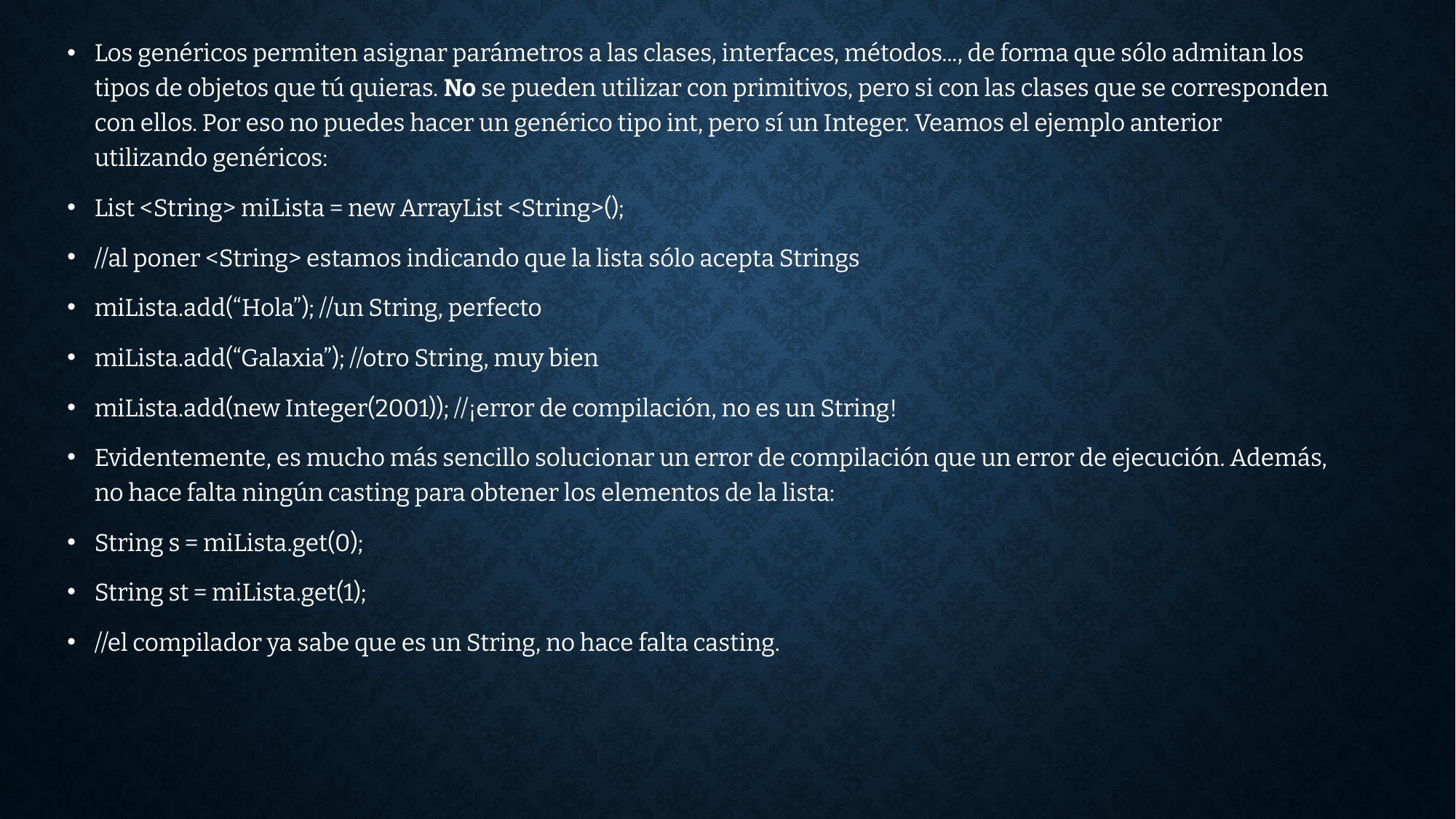

Los genéricos permiten asignar parámetros a las clases, interfaces, métodos..., de forma que sólo admitan los tipos de objetos que tú quieras. No se pueden utilizar con primitivos, pero si con las clases que se corresponden con ellos. Por eso no puedes hacer un genérico tipo int, pero sí un Integer. Veamos el ejemplo anterior utilizando genéricos:
List <String> miLista = new ArrayList <String>();
//al poner <String> estamos indicando que la lista sólo acepta Strings
miLista.add(“Hola”); //un String, perfecto
miLista.add(“Galaxia”); //otro String, muy bien
miLista.add(new Integer(2001)); //¡error de compilación, no es un String!
Evidentemente, es mucho más sencillo solucionar un error de compilación que un error de ejecución. Además, no hace falta ningún casting para obtener los elementos de la lista:
String s = miLista.get(0);
String st = miLista.get(1);
//el compilador ya sabe que es un String, no hace falta casting.